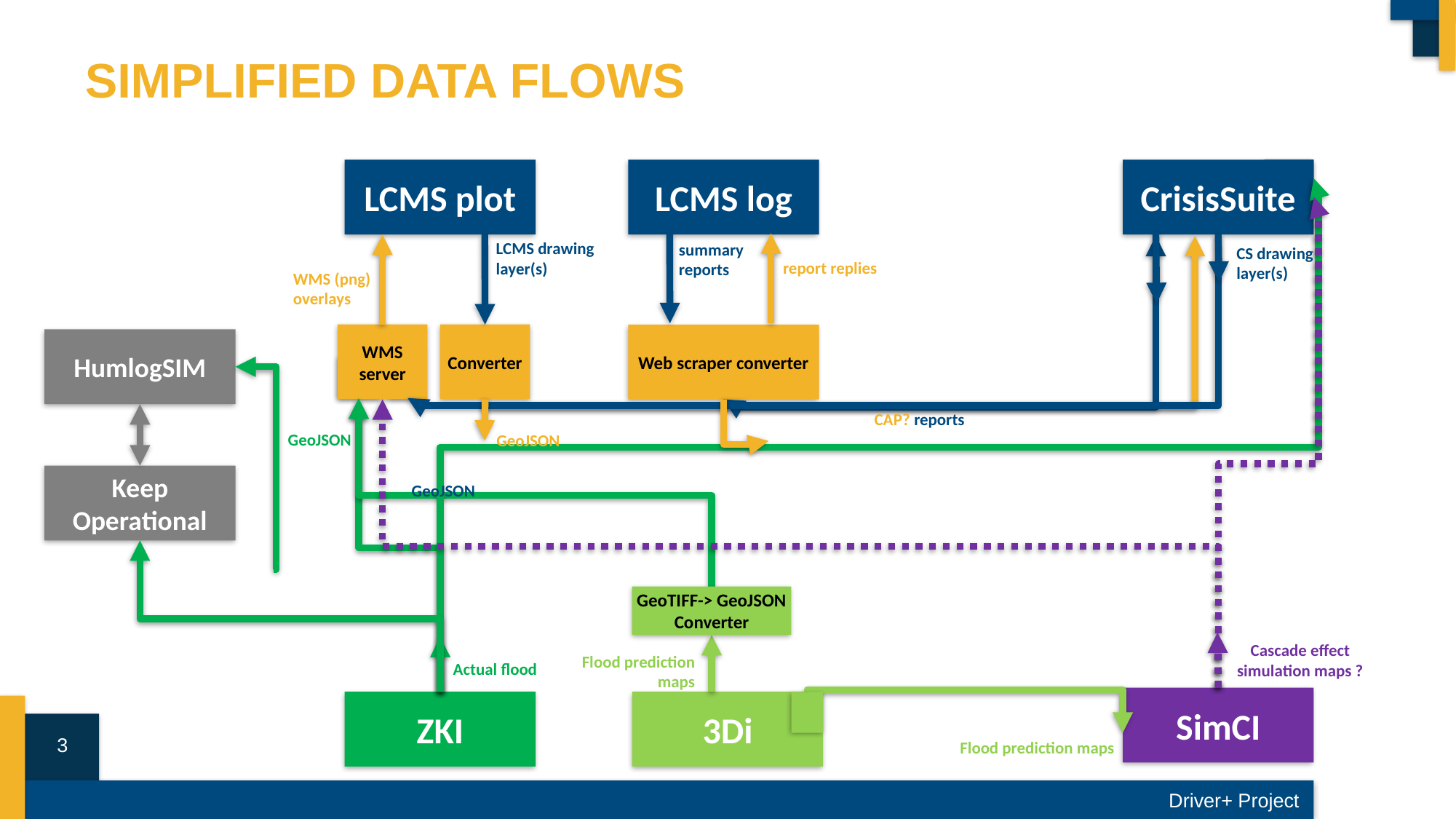

# Simplified data flows
LCMS log
LCMS plot

CrisisSuite
LCMS drawing layer(s)
summary reports
CS drawing layer(s)
report replies
WMS (png) overlays
WMS server
Converter
Web scraper converter
HumlogSIM

CAP? reports
GeoJSON
GeoJSON
Keep
Operational
GeoJSON
GeoTIFF-> GeoJSON
Converter
Cascade effect simulation maps ?
Flood prediction maps
Actual flood
SimCI

ZKI
3Di
3
Flood prediction maps
Driver+ Project